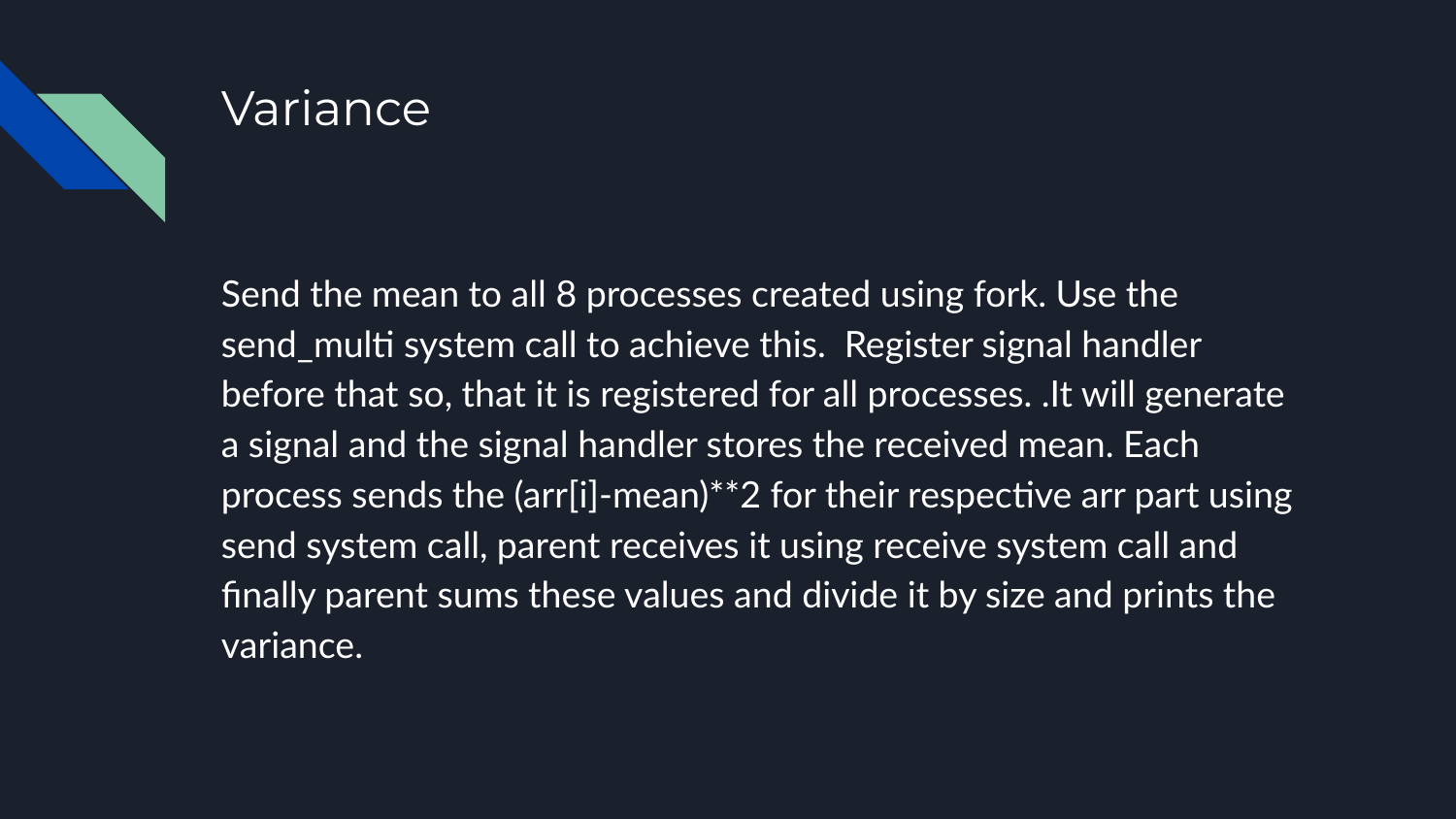

# Variance

Send the mean to all 8 processes created using fork. Use the send_multi system call to achieve this.  Register signal handler before that so, that it is registered for all processes. .It will generate a signal and the signal handler stores the received mean. Each process sends the (arr[i]-mean)**2 for their respective arr part using send system call, parent receives it using receive system call and finally parent sums these values and divide it by size and prints the variance.